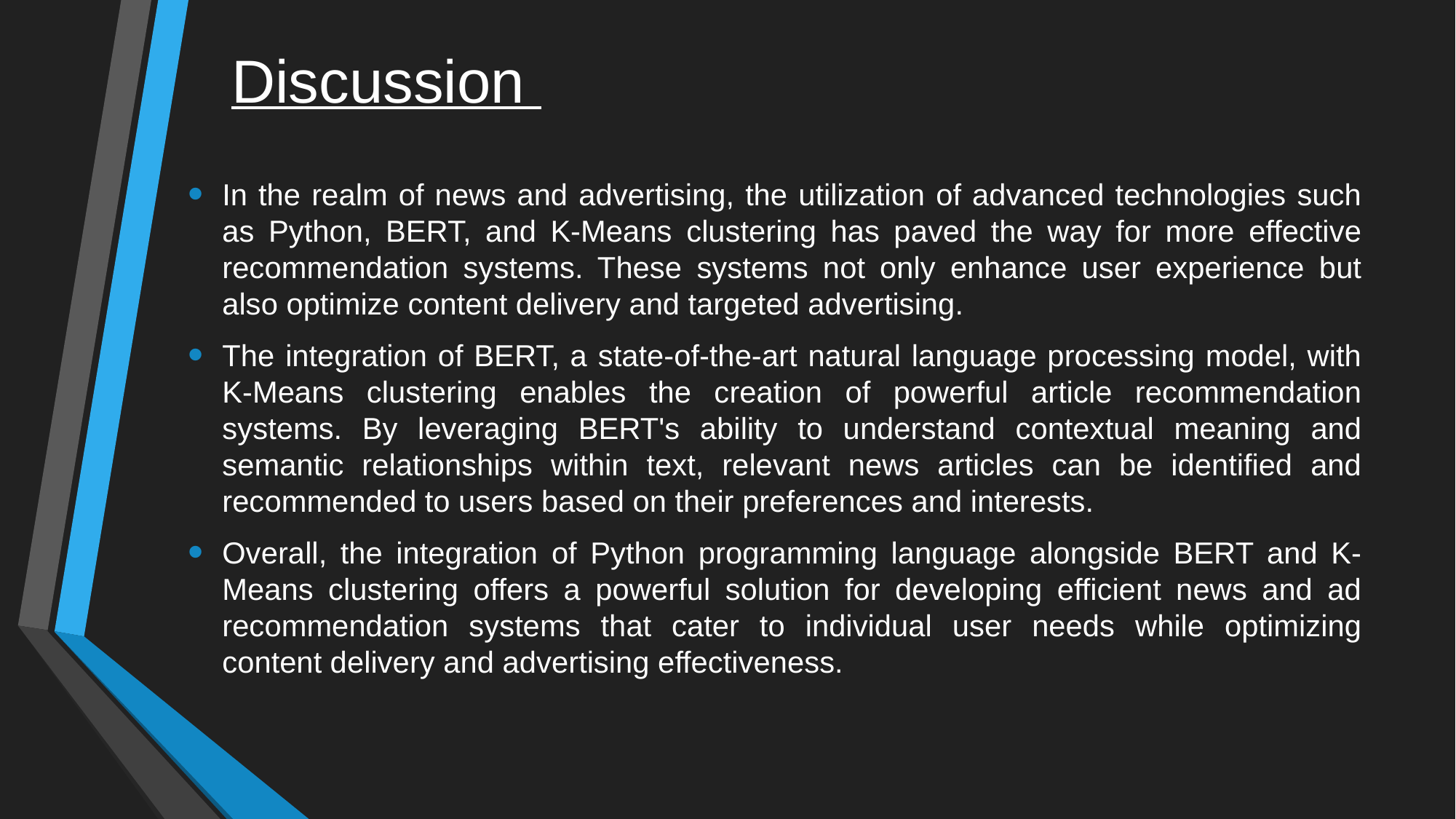

# Discussion
In the realm of news and advertising, the utilization of advanced technologies such as Python, BERT, and K-Means clustering has paved the way for more effective recommendation systems. These systems not only enhance user experience but also optimize content delivery and targeted advertising.
The integration of BERT, a state-of-the-art natural language processing model, with K-Means clustering enables the creation of powerful article recommendation systems. By leveraging BERT's ability to understand contextual meaning and semantic relationships within text, relevant news articles can be identified and recommended to users based on their preferences and interests.
Overall, the integration of Python programming language alongside BERT and K-Means clustering offers a powerful solution for developing efficient news and ad recommendation systems that cater to individual user needs while optimizing content delivery and advertising effectiveness.